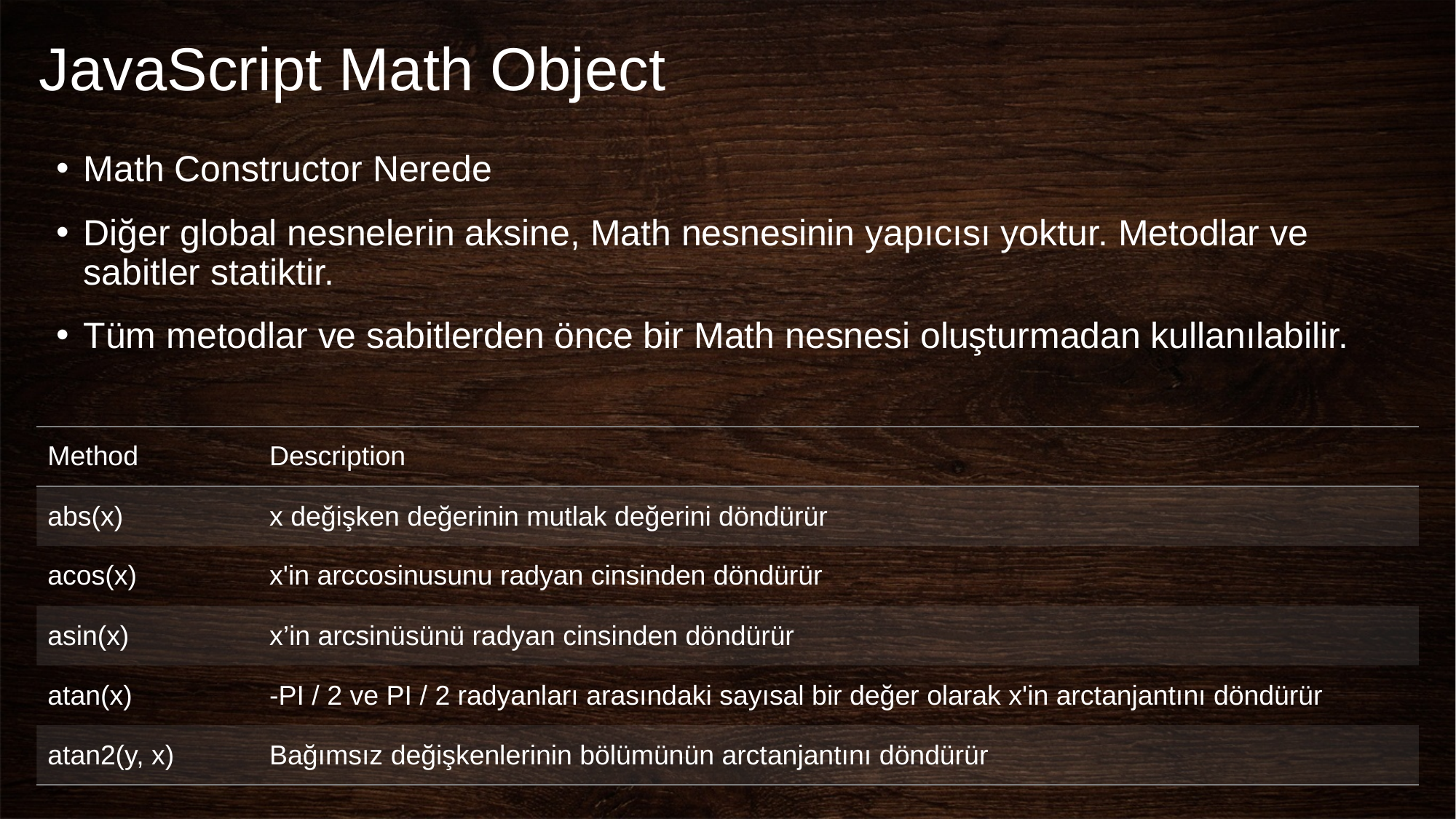

# JavaScript Math Object
Math Constructor Nerede
Diğer global nesnelerin aksine, Math nesnesinin yapıcısı yoktur. Metodlar ve sabitler statiktir.
Tüm metodlar ve sabitlerden önce bir Math nesnesi oluşturmadan kullanılabilir.
| Method | Description |
| --- | --- |
| abs(x) | x değişken değerinin mutlak değerini döndürür |
| acos(x) | x'in arccosinusunu radyan cinsinden döndürür |
| asin(x) | x’in arcsinüsünü radyan cinsinden döndürür |
| atan(x) | -PI / 2 ve PI / 2 radyanları arasındaki sayısal bir değer olarak x'in arctanjantını döndürür |
| atan2(y, x) | Bağımsız değişkenlerinin bölümünün arctanjantını döndürür |